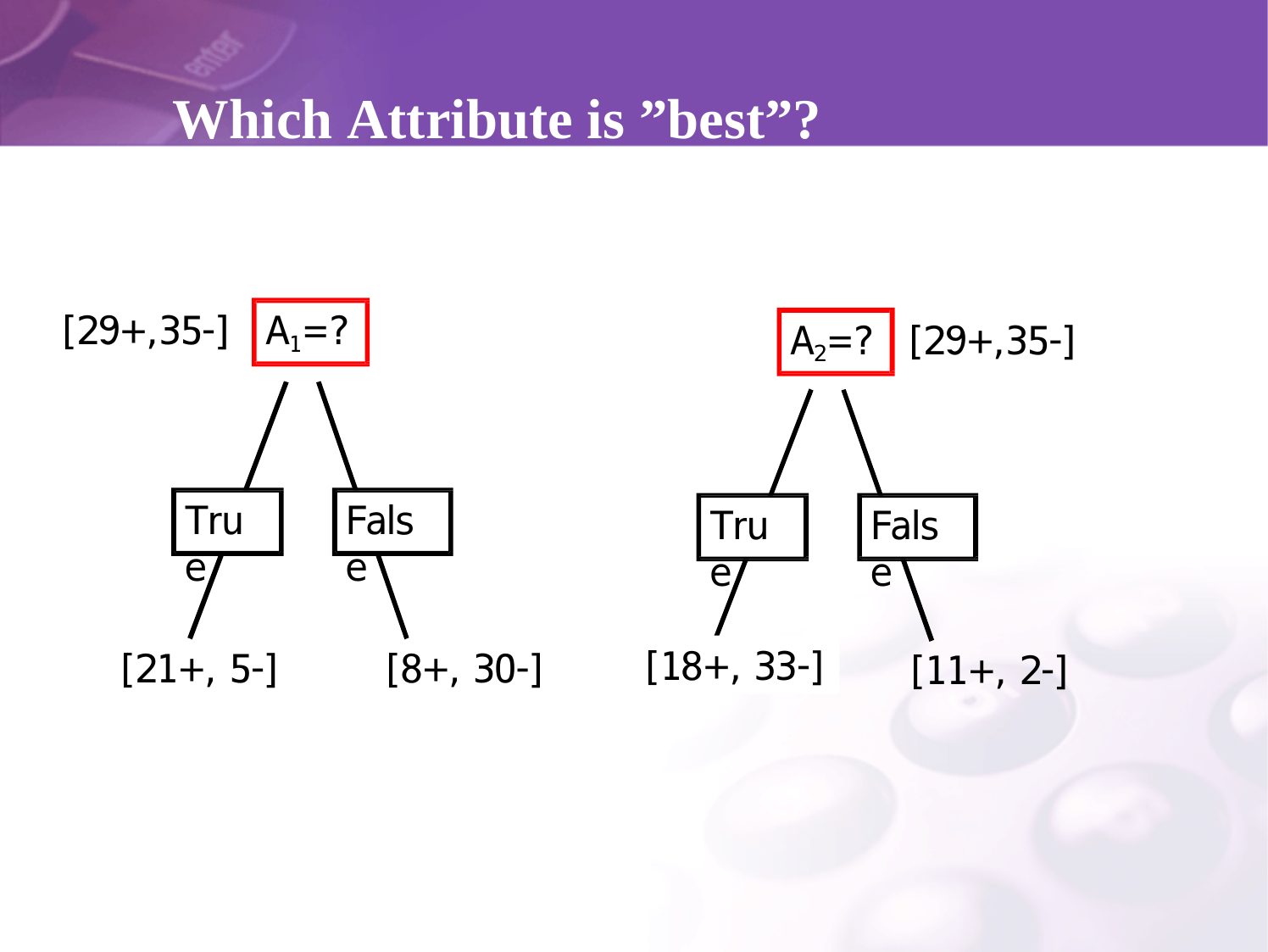

# Which Attribute is ”best”?

[29+,35-]
A1=?

A2=?
[29+,35-]

True
False

True
False

[18+, 33-]
[21+, 5-]
[8+, 30-]
[11+, 2-]